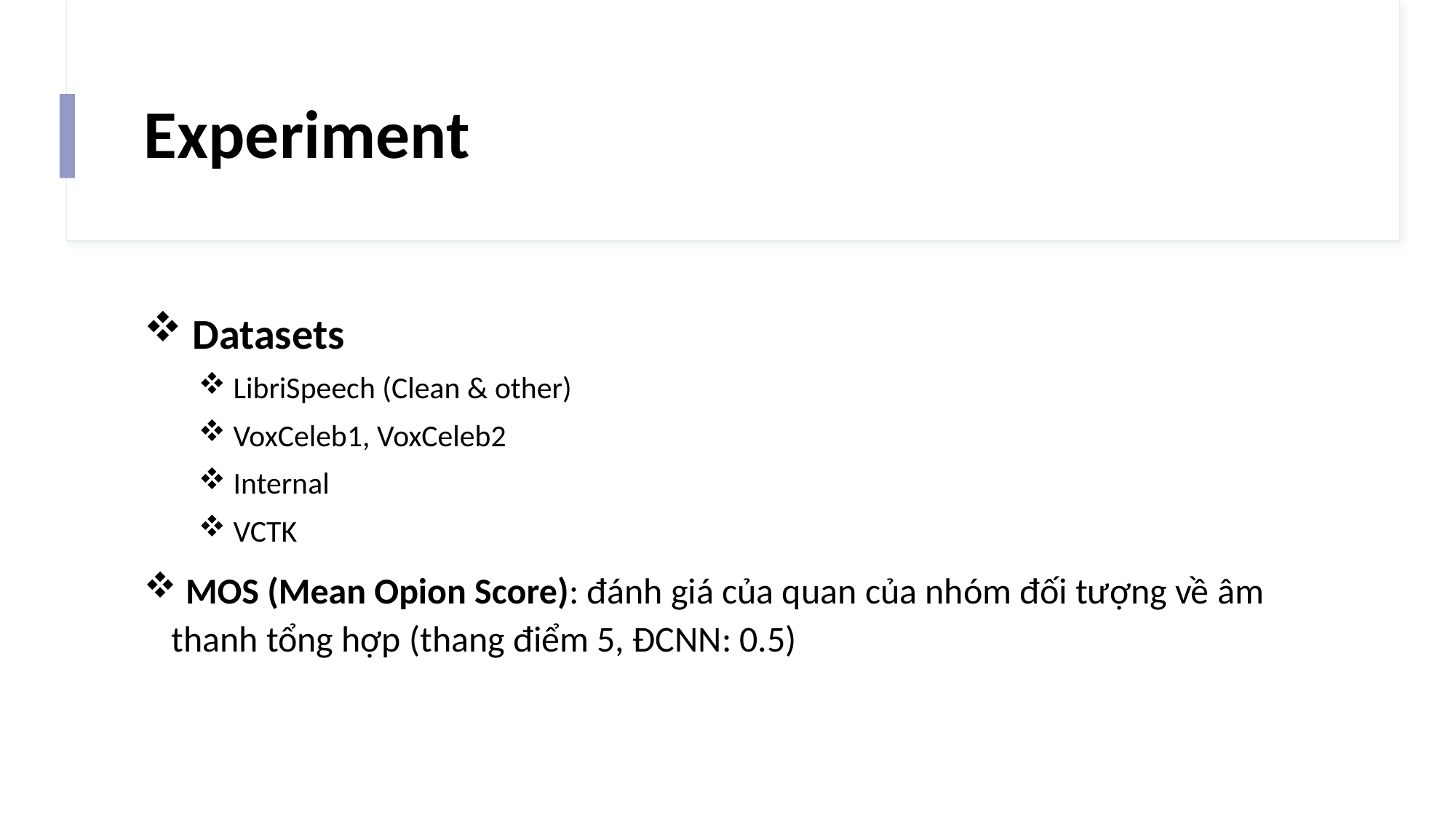

# Experiment
 Datasets
 LibriSpeech (Clean & other)
 VoxCeleb1, VoxCeleb2
 Internal
 VCTK
 MOS (Mean Opion Score): đánh giá của quan của nhóm đối tượng về âm thanh tổng hợp (thang điểm 5, ĐCNN: 0.5)